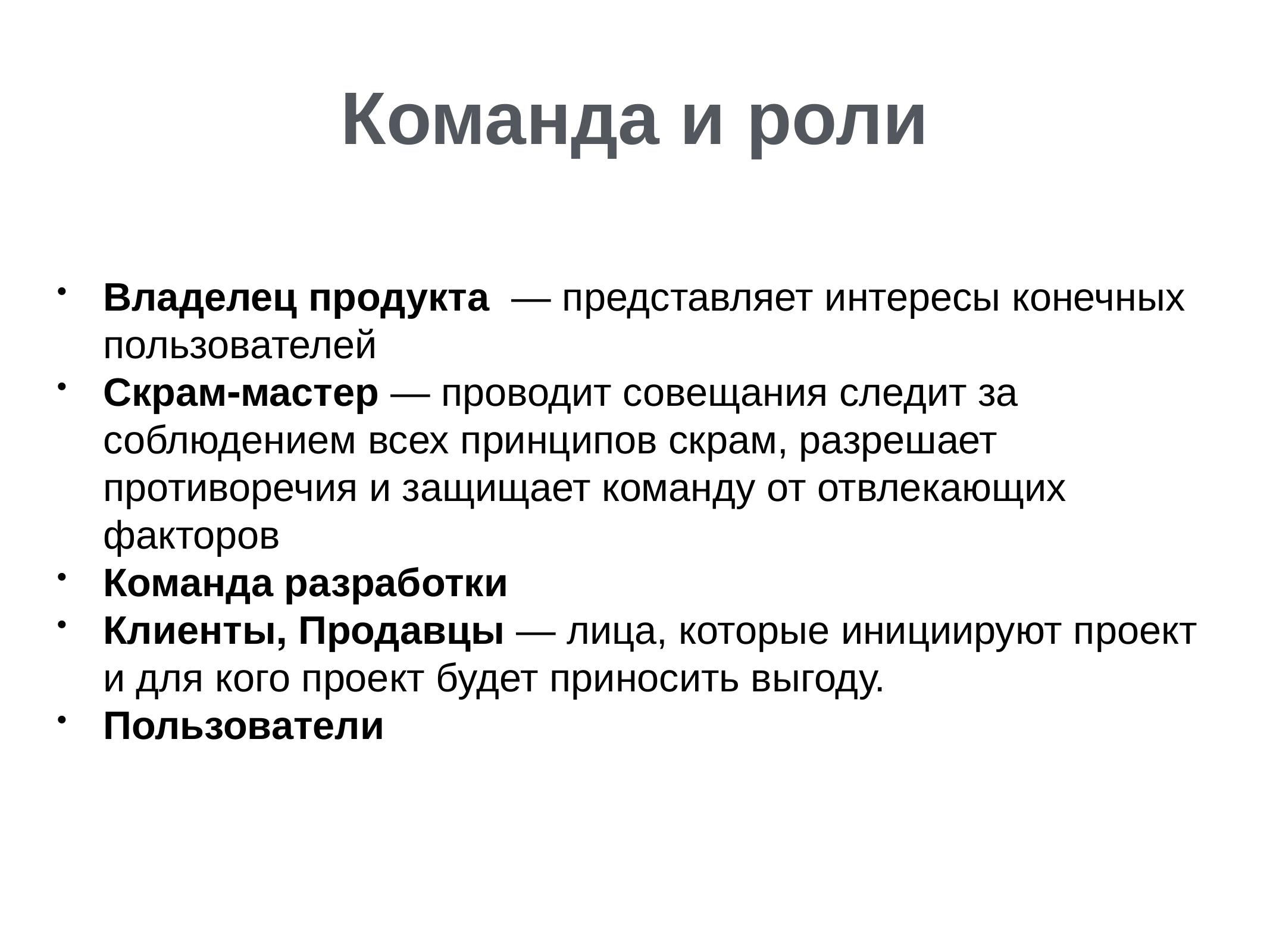

# Команда и роли
Владелец продукта  — представляет интересы конечных пользователей
Скрам-мастер — проводит совещания следит за соблюдением всех принципов скрам, разрешает противоречия и защищает команду от отвлекающих факторов
Команда разработки
Клиенты, Продавцы — лица, которые инициируют проект и для кого проект будет приносить выгоду.
Пользователи